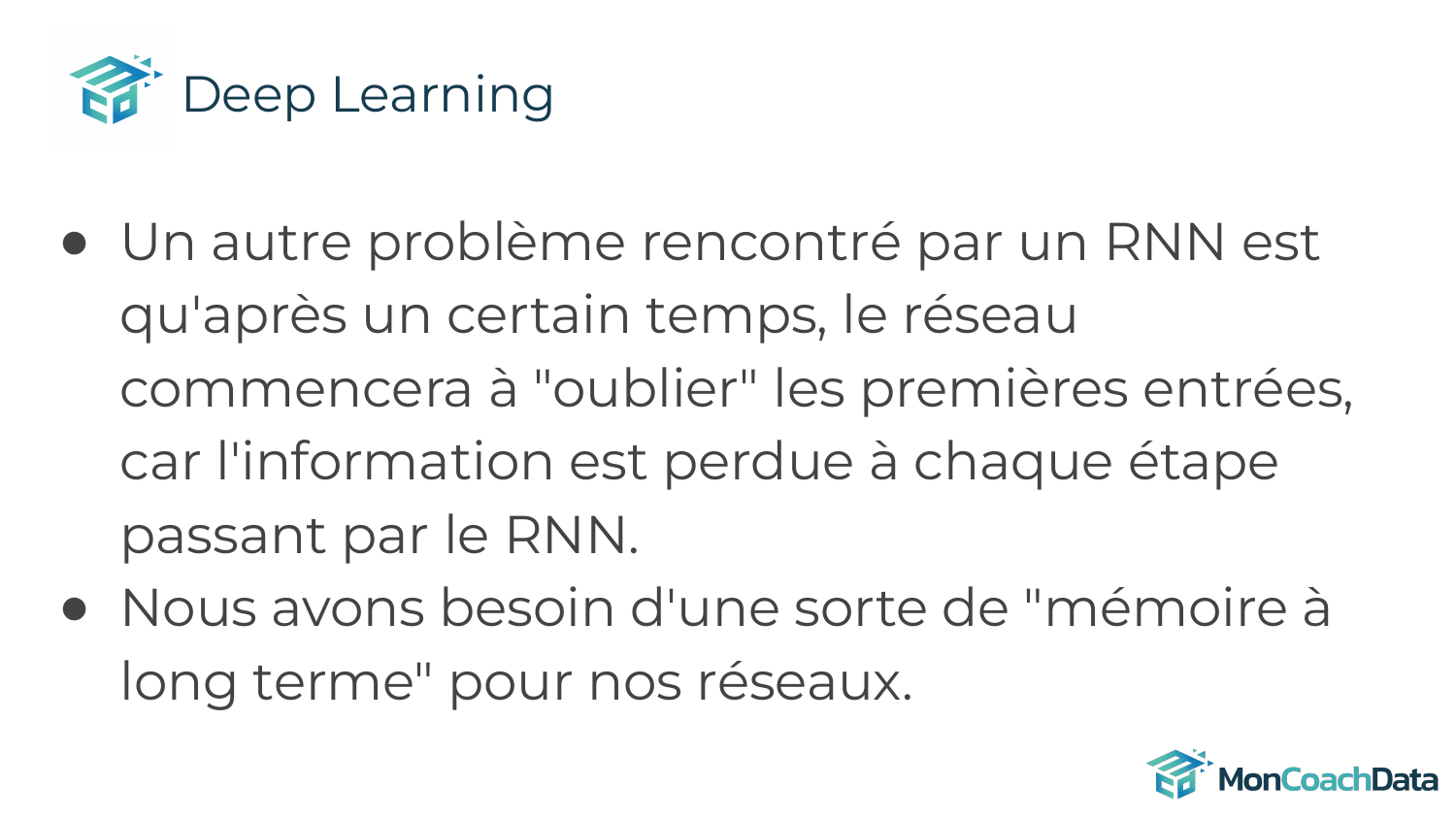

# Deep Learning
Un autre problème rencontré par un RNN est qu'après un certain temps, le réseau commencera à "oublier" les premières entrées, car l'information est perdue à chaque étape passant par le RNN.
Nous avons besoin d'une sorte de "mémoire à long terme" pour nos réseaux.